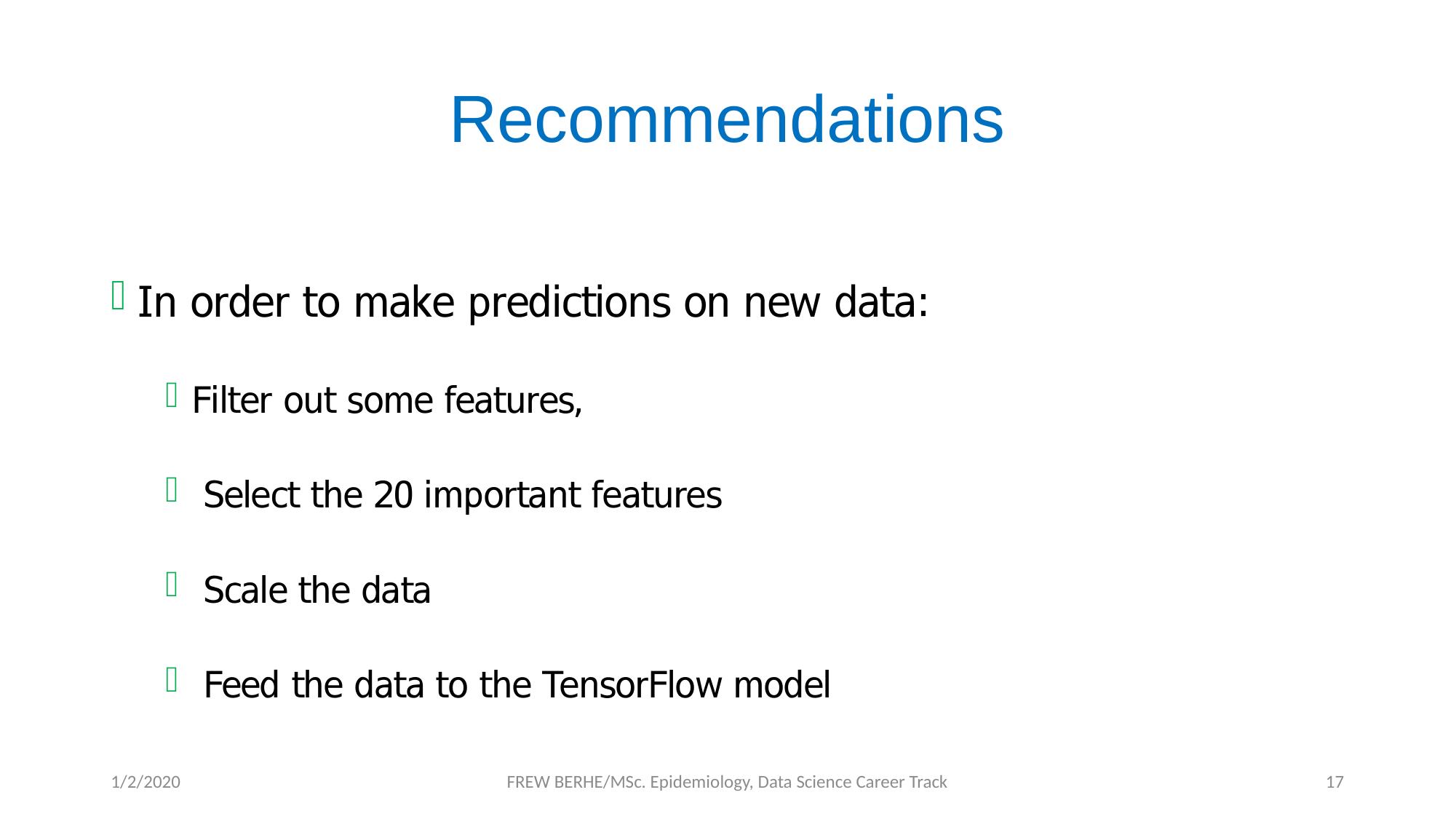

# Recommendations
In order to make predictions on new data:
Filter out some features,
 Select the 20 important features
 Scale the data
 Feed the data to the TensorFlow model

1/2/2020
FREW BERHE/MSc. Epidemiology, Data Science Career Track
17